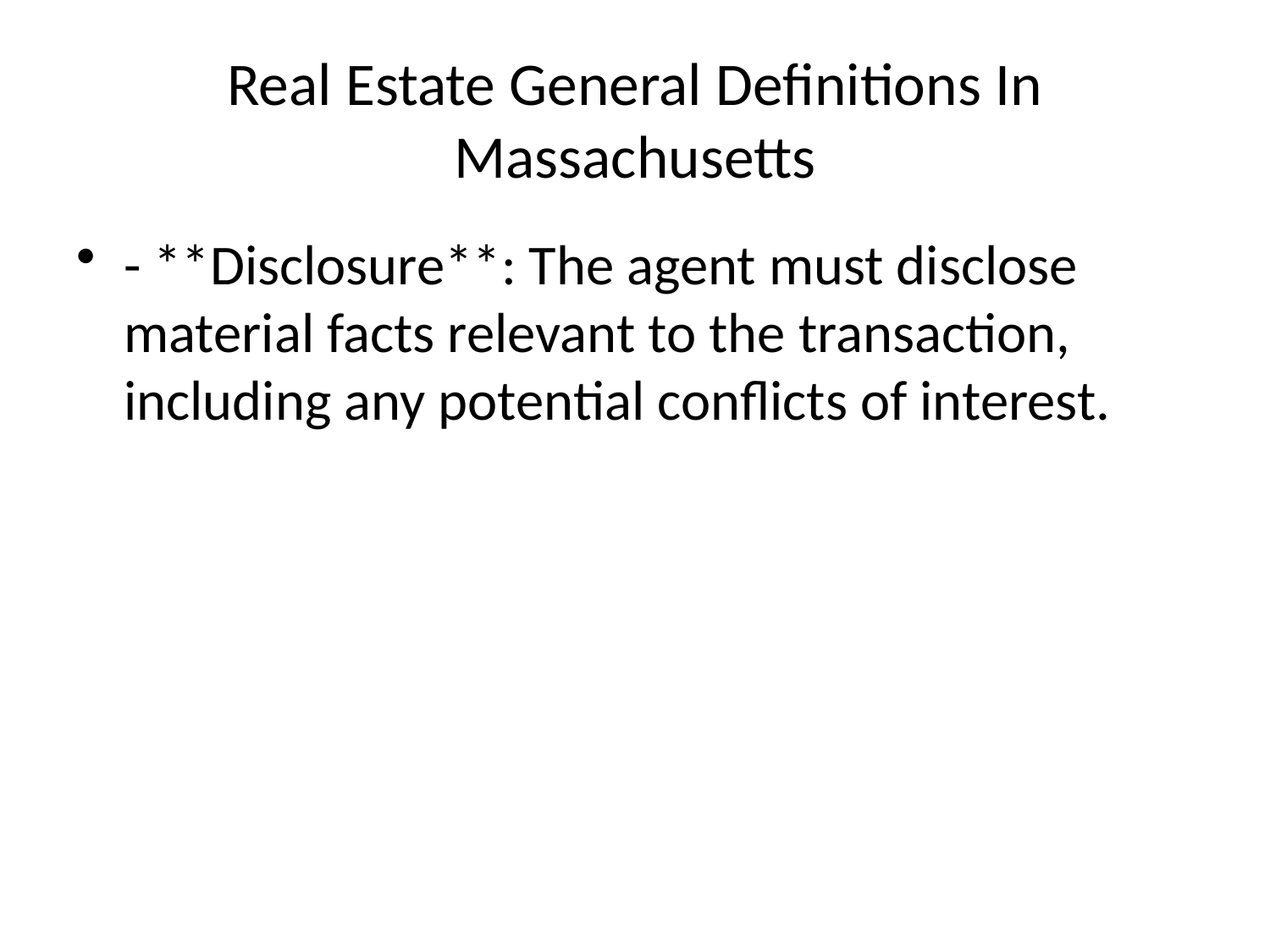

# Real Estate General Definitions In Massachusetts

- **Disclosure**: The agent must disclose material facts relevant to the transaction, including any potential conflicts of interest.